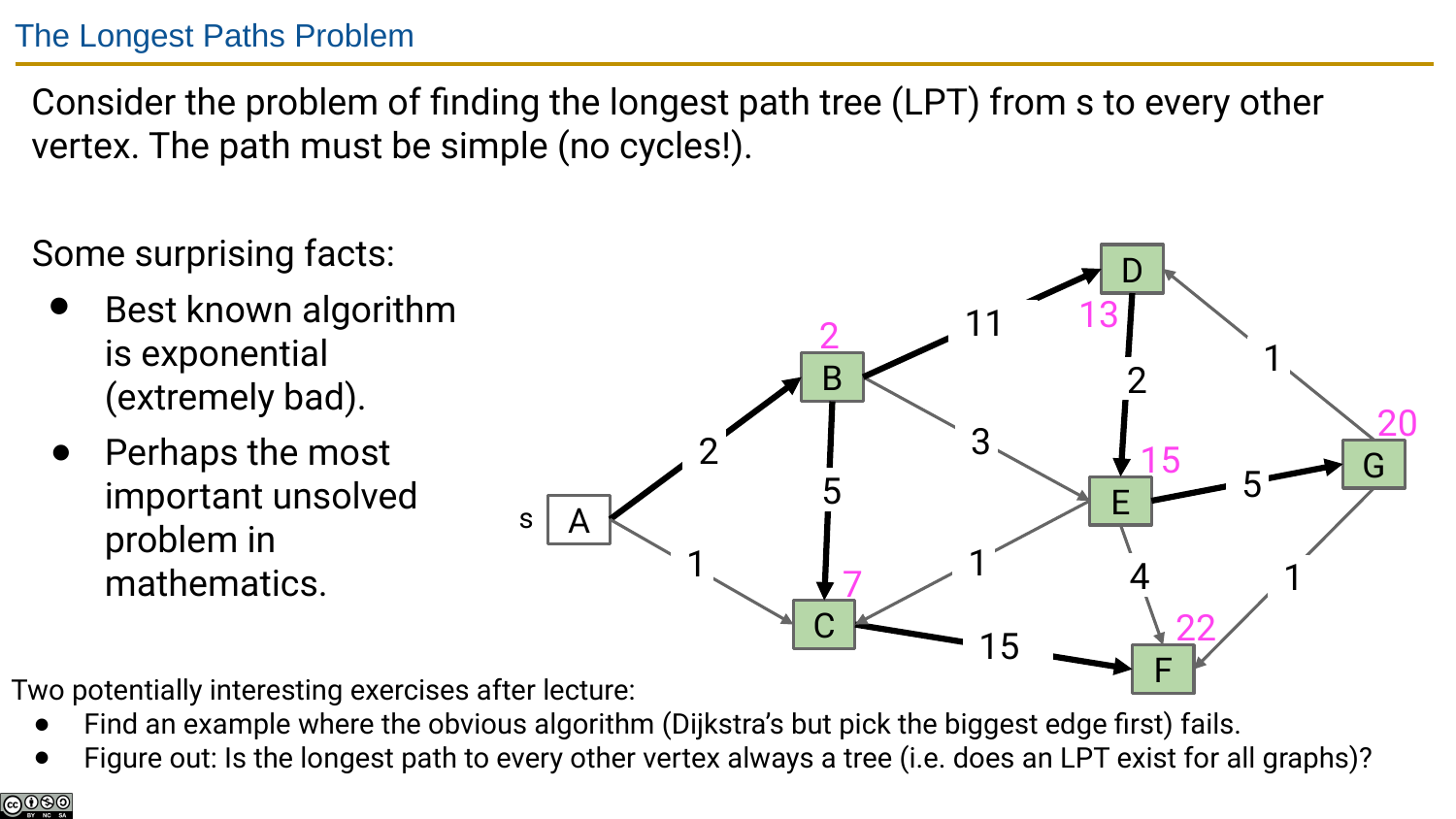

# The Longest Paths Problem
Consider the problem of finding the longest path tree (LPT) from s to every other vertex. The path must be simple (no cycles!).
Some surprising facts:
Best known algorithm is exponential (extremely bad).
Perhaps the most important unsolved problem in mathematics.
D
13
2
11
1
B
2
20
3
15
2
G
5
5
E
s
A
1
1
7
4
1
22
C
15
F
Two potentially interesting exercises after lecture:
Find an example where the obvious algorithm (Dijkstra’s but pick the biggest edge first) fails.
Figure out: Is the longest path to every other vertex always a tree (i.e. does an LPT exist for all graphs)?